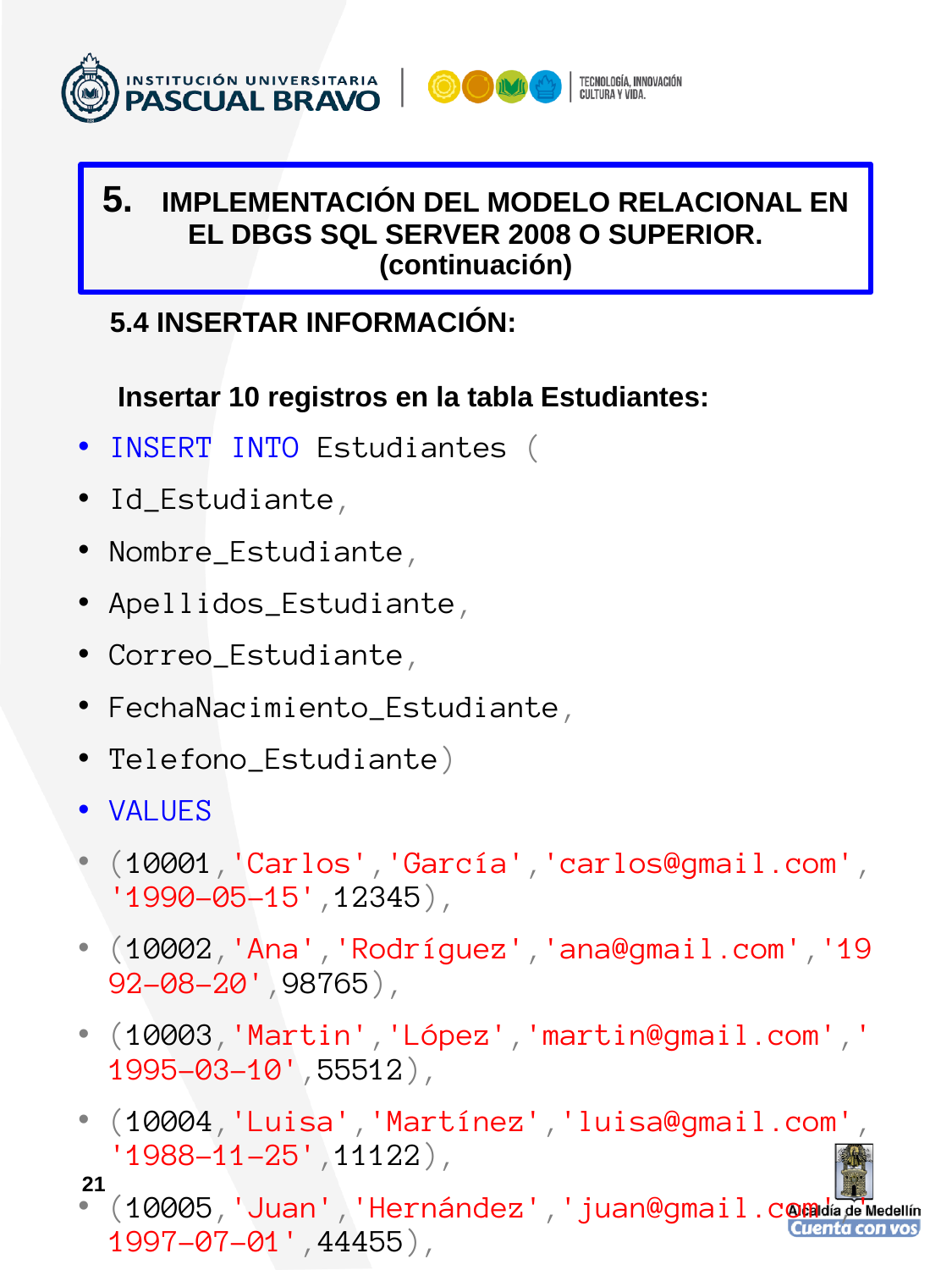

5.   IMPLEMENTACIÓN DEL MODELO RELACIONAL EN EL DBGS SQL SERVER 2008 O SUPERIOR.
(continuación)

# 5.4 INSERTAR INFORMACIÓN:
 Insertar 10 registros en la tabla Estudiantes:
INSERT INTO Estudiantes (
Id_Estudiante,
Nombre_Estudiante,
Apellidos_Estudiante,
Correo_Estudiante,
FechaNacimiento_Estudiante,
Telefono_Estudiante)
VALUES
(10001,'Carlos','García','carlos@gmail.com','1990-05-15',12345),
(10002,'Ana','Rodríguez','ana@gmail.com','1992-08-20',98765),
(10003,'Martin','López','martin@gmail.com','1995-03-10',55512),
(10004,'Luisa','Martínez','luisa@gmail.com','1988-11-25',11122),
(10005,'Juan','Hernández','juan@gmail.com','1997-07-01',44455),
(10006,'Laura','Sánchez','laura@gmail.com','1993-12-18',77788),
(10007,'Pedro','Gómez','pedro@gmail.com','1994-09-05',99988),

21